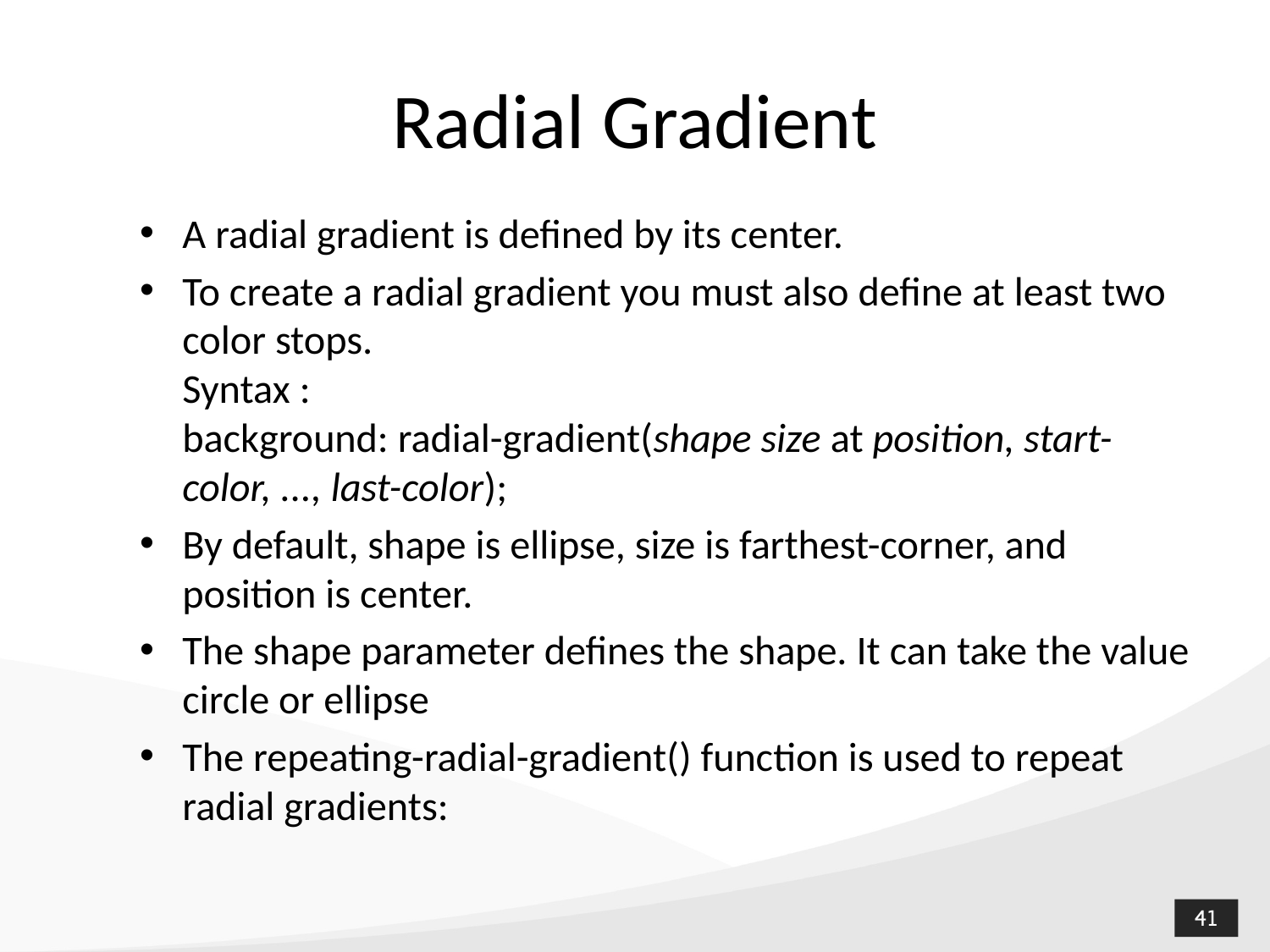

# Radial Gradient
A radial gradient is defined by its center.
To create a radial gradient you must also define at least two color stops.
Syntax :
background: radial-gradient(shape size at position, start-color, ..., last-color);
By default, shape is ellipse, size is farthest-corner, and position is center.
The shape parameter defines the shape. It can take the value circle or ellipse
The repeating-radial-gradient() function is used to repeat radial gradients: